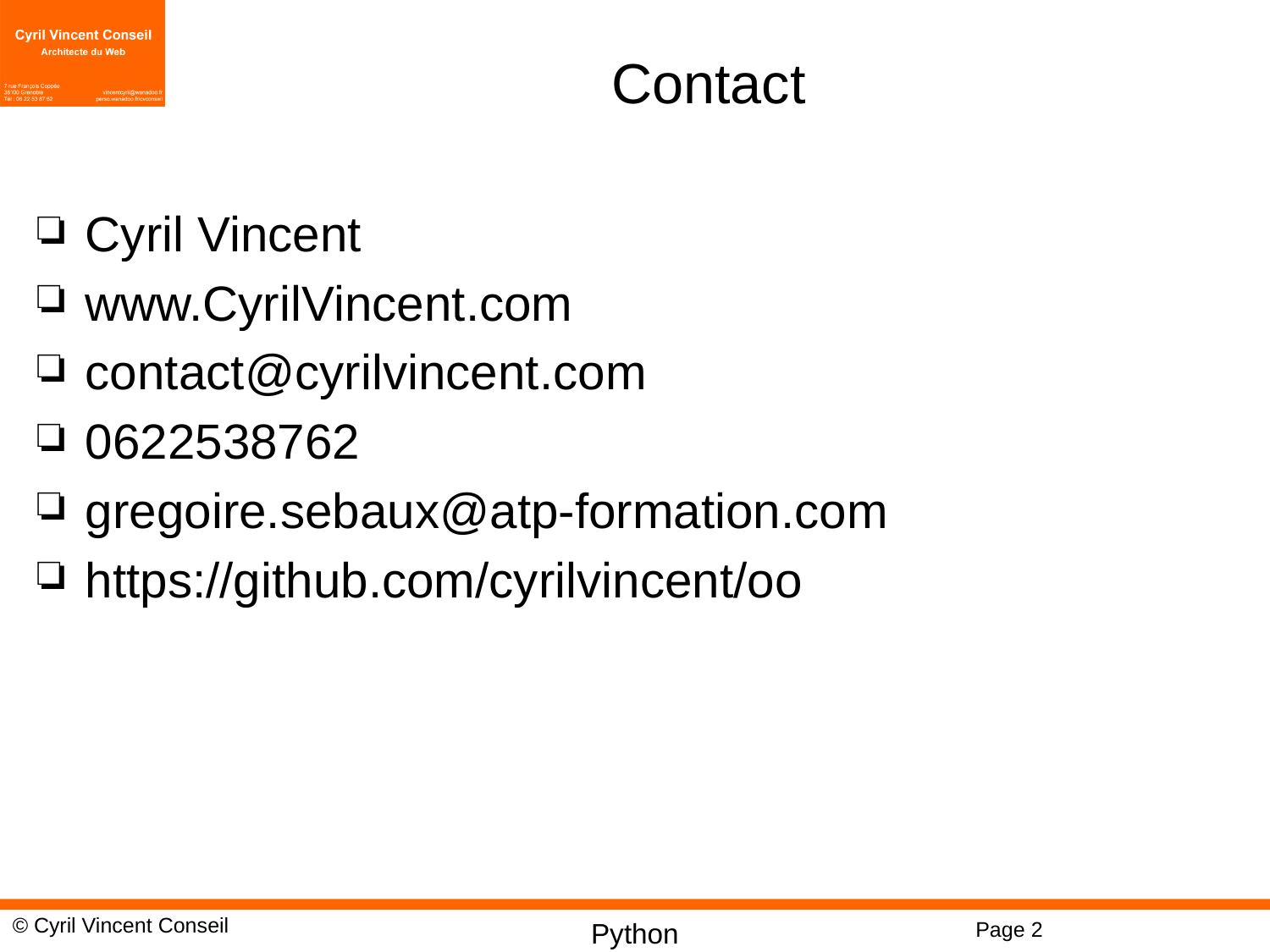

# Contact
Cyril Vincent
www.CyrilVincent.com
contact@cyrilvincent.com
0622538762
gregoire.sebaux@atp-formation.com
https://github.com/cyrilvincent/oo